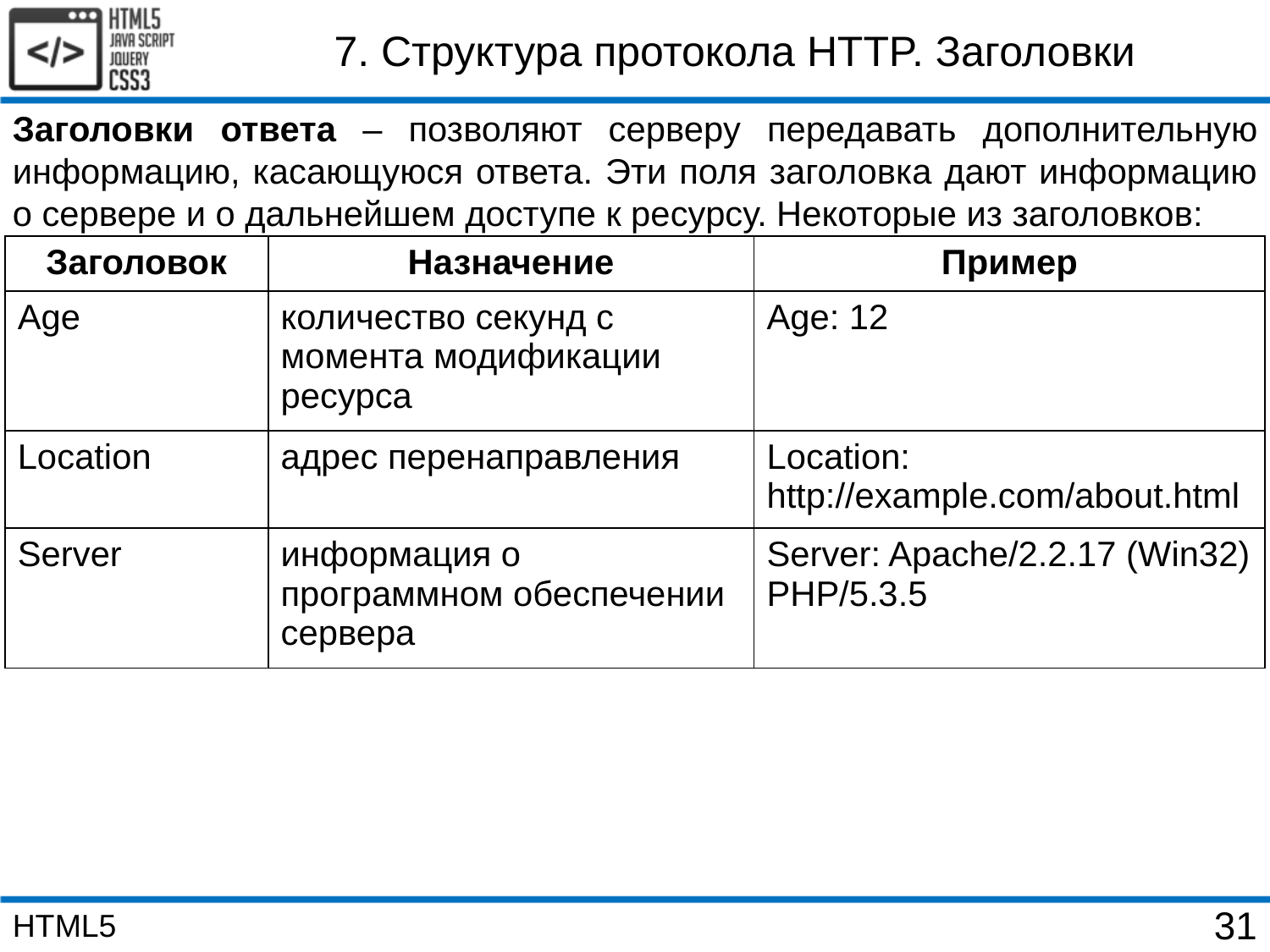

7. Структура протокола HTTP. Заголовки
Заголовки ответа – позволяют серверу передавать дополнительную информацию, касающуюся ответа. Эти поля заголовка дают информацию о сервере и о дальнейшем доступе к ресурсу. Некоторые из заголовков:
| Заголовок | Назначение | Пример |
| --- | --- | --- |
| Age | количество секунд с момента модификации ресурса | Age: 12 |
| Location | адрес перенаправления | Location: http://example.com/about.html |
| Server | информация о программном обеспечении сервера | Server: Apache/2.2.17 (Win32) PHP/5.3.5 |
HTML5
31